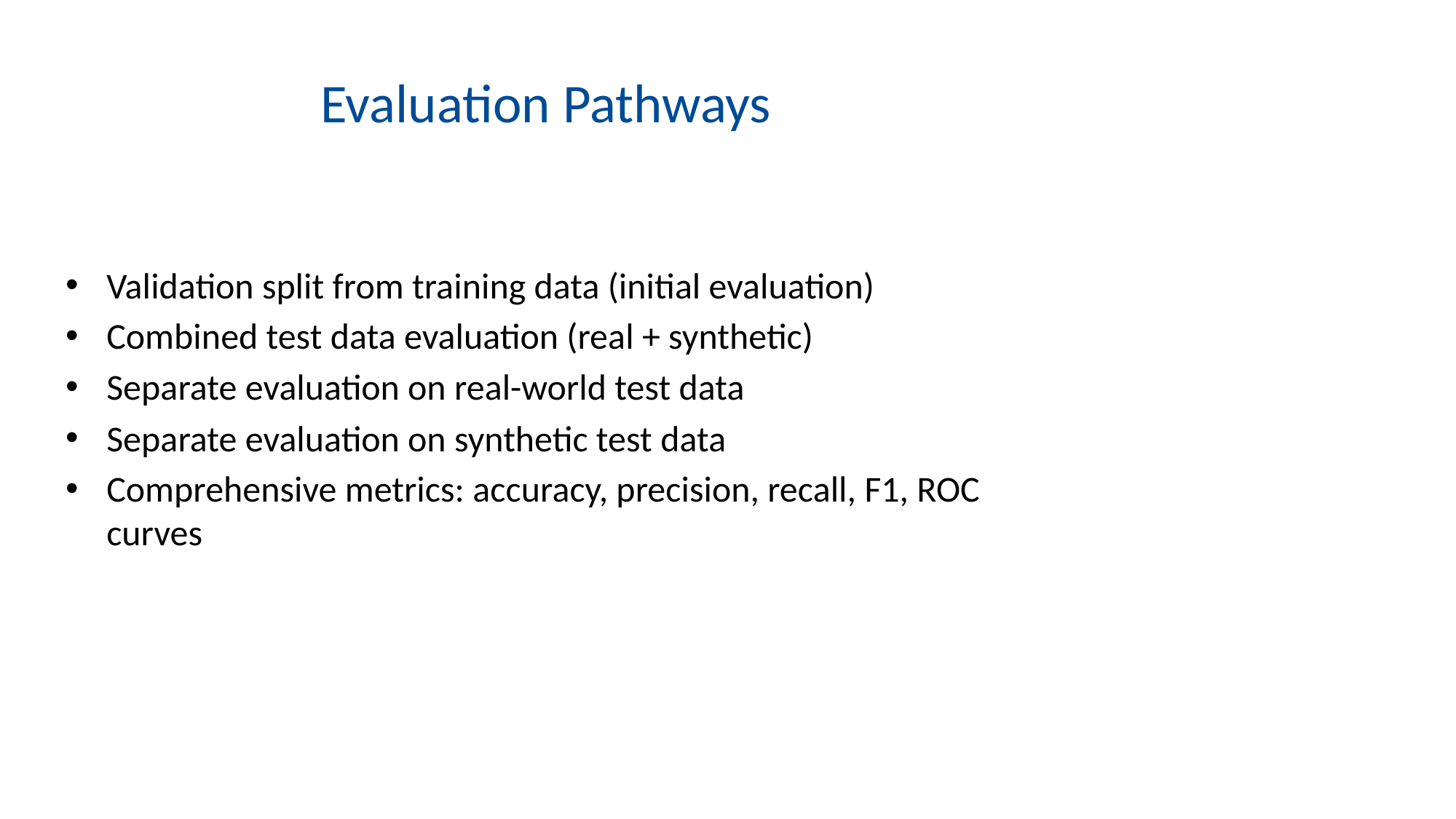

# Evaluation Pathways

Validation split from training data (initial evaluation)
Combined test data evaluation (real + synthetic)
Separate evaluation on real-world test data
Separate evaluation on synthetic test data
Comprehensive metrics: accuracy, precision, recall, F1, ROC curves